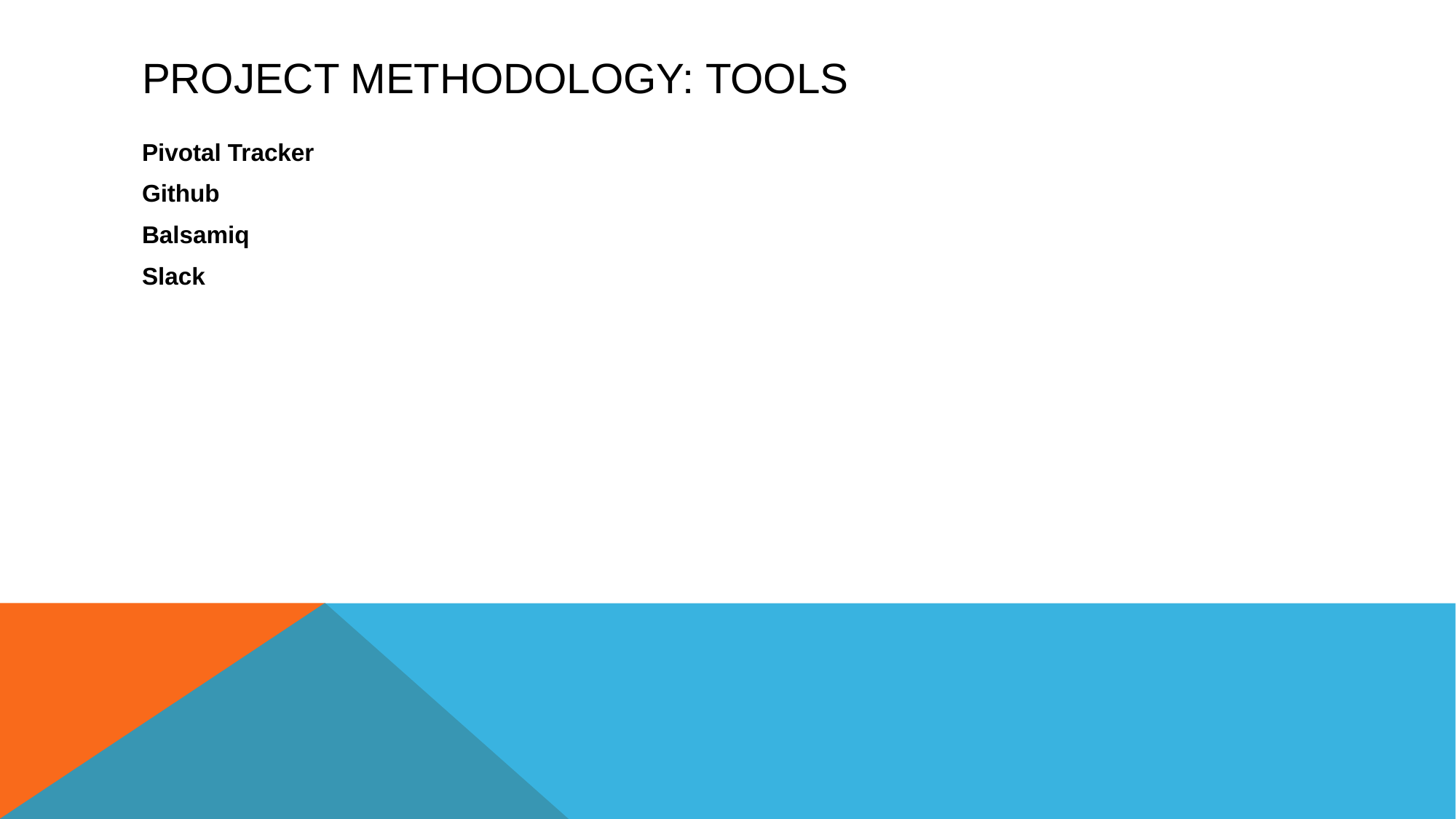

# Project methodology: tools
Pivotal Tracker
Github
Balsamiq
Slack